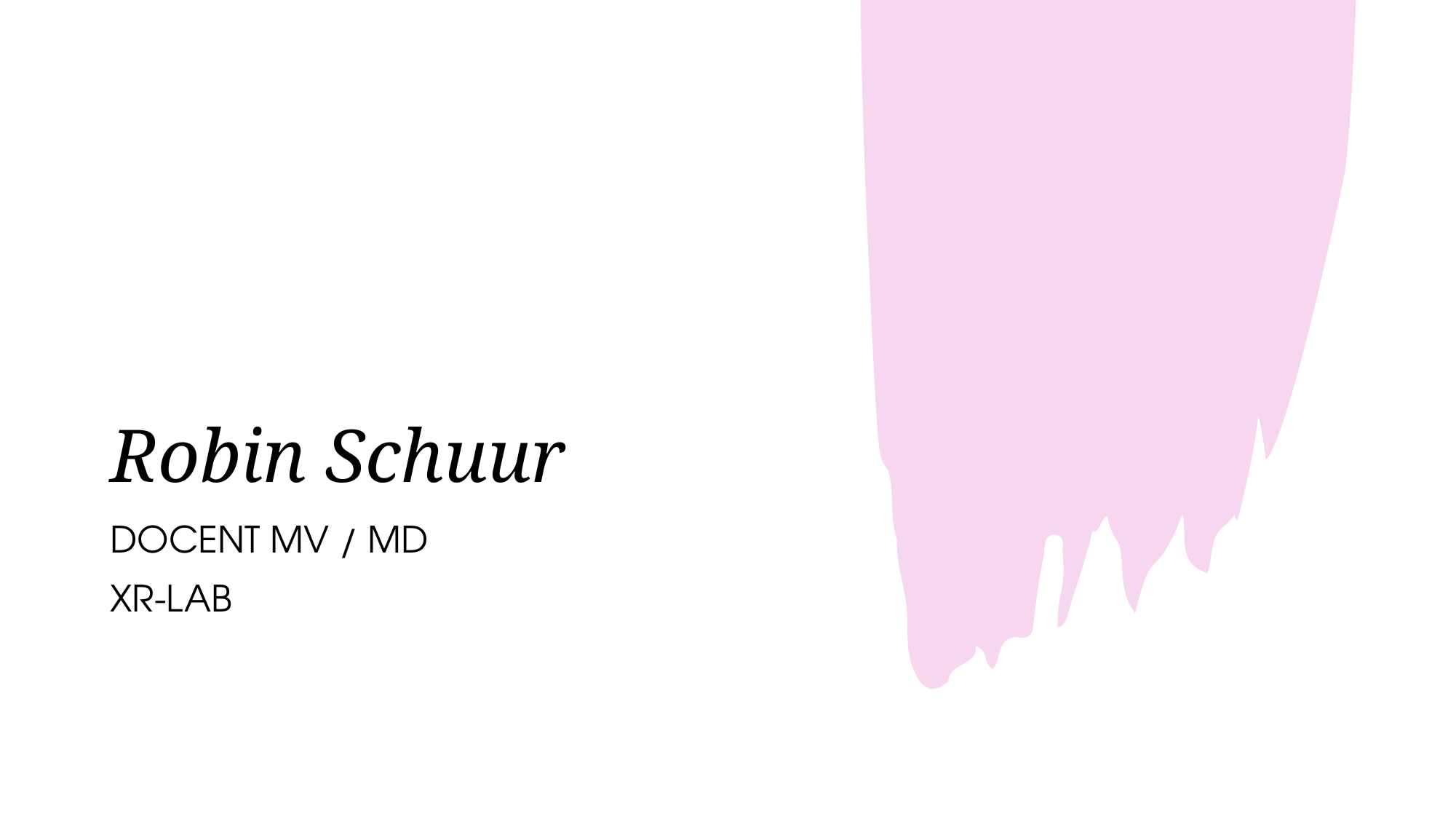

# Robin Schuur
Docent MV / MD
XR-LAB